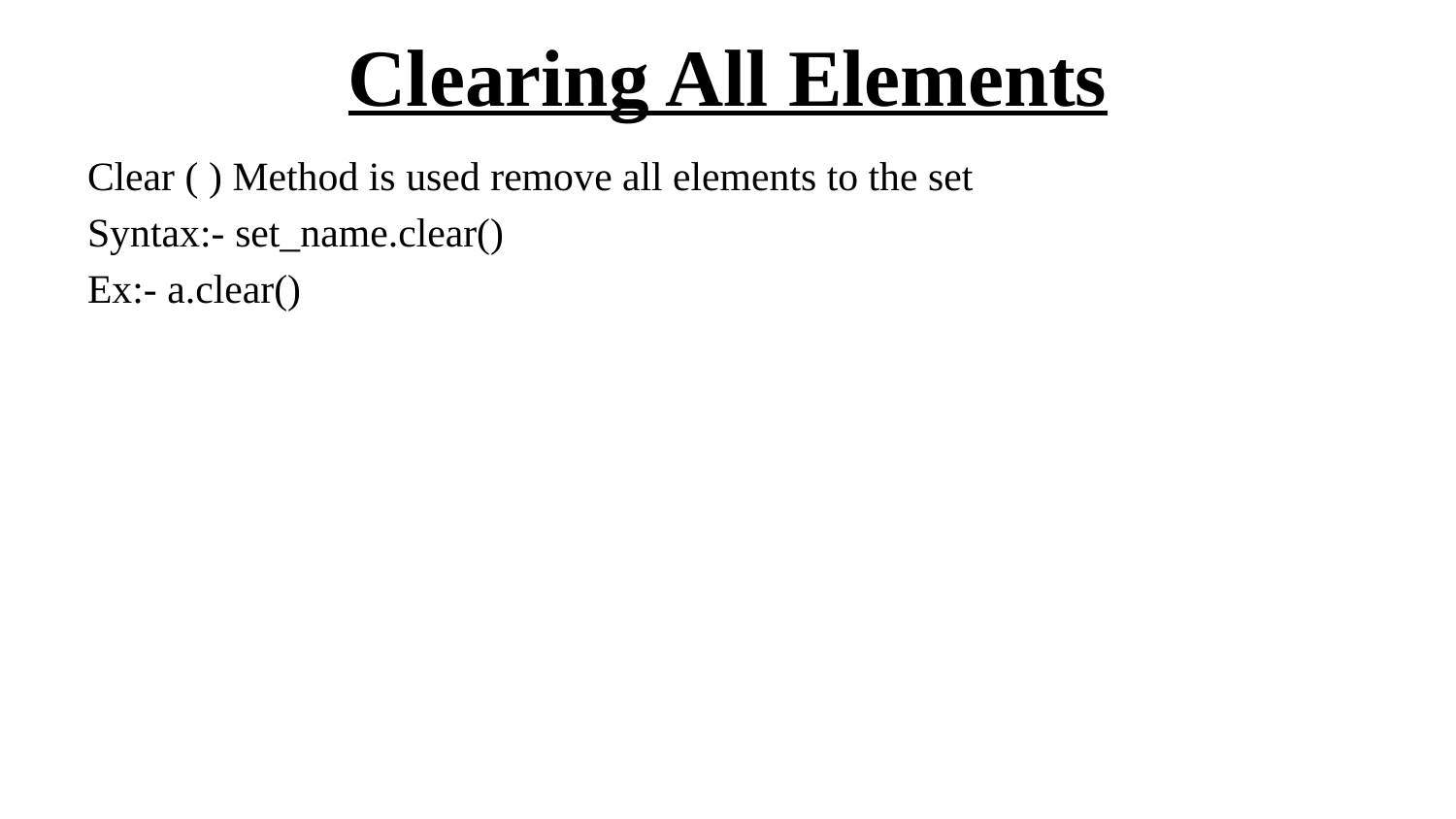

# Clearing All Elements
Clear ( ) Method is used remove all elements to the set
Syntax:- set_name.clear()
Ex:- a.clear()